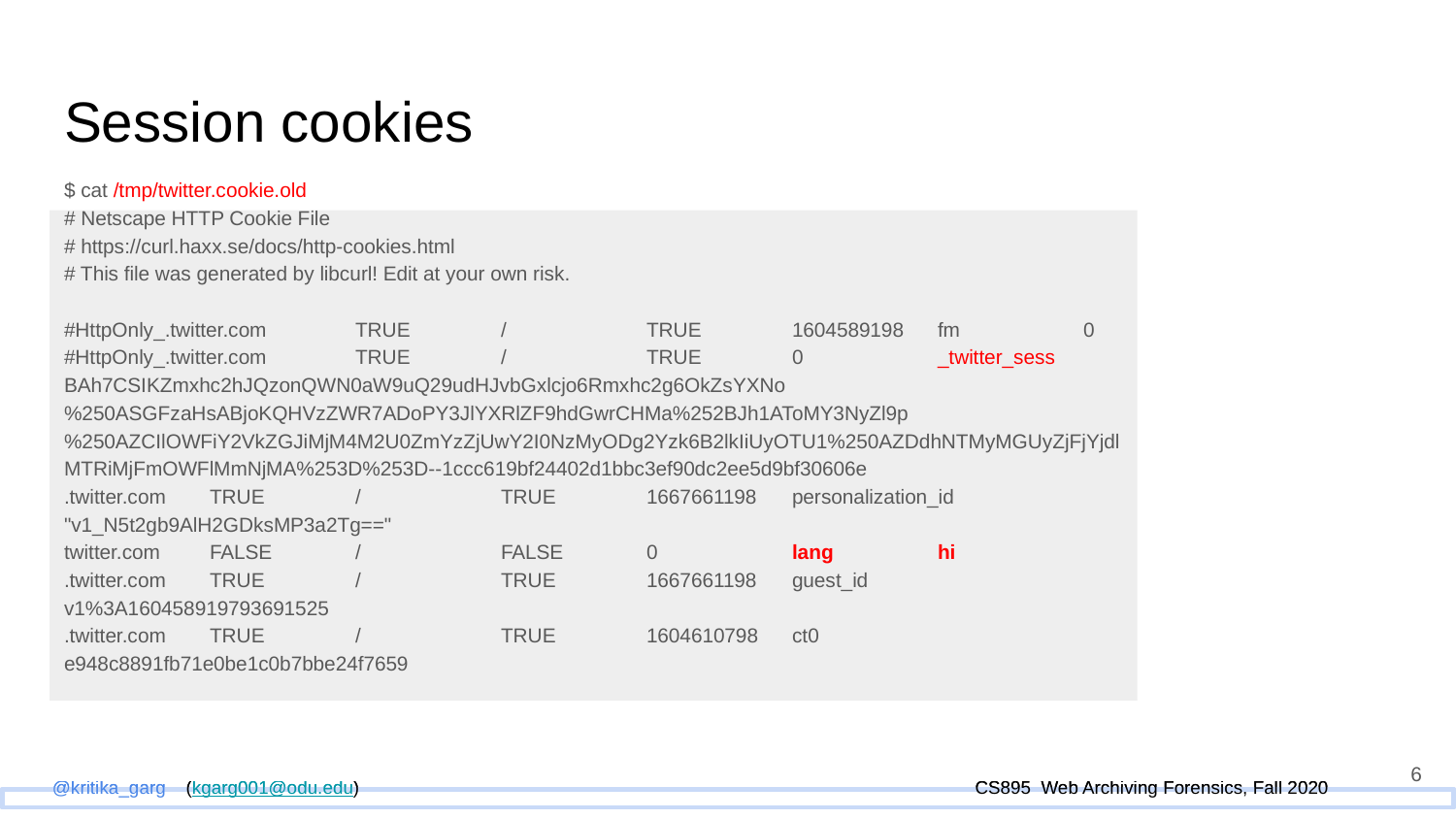

# Session cookies
$ cat /tmp/twitter.cookie.old
# Netscape HTTP Cookie File
# https://curl.haxx.se/docs/http-cookies.html
# This file was generated by libcurl! Edit at your own risk.

#HttpOnly_.twitter.com	TRUE	/	TRUE	1604589198	fm	0
#HttpOnly_.twitter.com	TRUE	/	TRUE	0	_twitter_sess	BAh7CSIKZmxhc2hJQzonQWN0aW9uQ29udHJvbGxlcjo6Rmxhc2g6OkZsYXNo%250ASGFzaHsABjoKQHVzZWR7ADoPY3JlYXRlZF9hdGwrCHMa%252BJh1AToMY3NyZl9p%250AZCIlOWFiY2VkZGJiMjM4M2U0ZmYzZjUwY2I0NzMyODg2Yzk6B2lkIiUyOTU1%250AZDdhNTMyMGUyZjFjYjdlMTRiMjFmOWFlMmNjMA%253D%253D--1ccc619bf24402d1bbc3ef90dc2ee5d9bf30606e
.twitter.com	TRUE	/	TRUE	1667661198	personalization_id	"v1_N5t2gb9AlH2GDksMP3a2Tg=="
twitter.com	FALSE	/	FALSE	0	lang	hi
.twitter.com	TRUE	/	TRUE	1667661198	guest_id	v1%3A160458919793691525
.twitter.com	TRUE	/	TRUE	1604610798	ct0	e948c8891fb71e0be1c0b7bbe24f7659

6